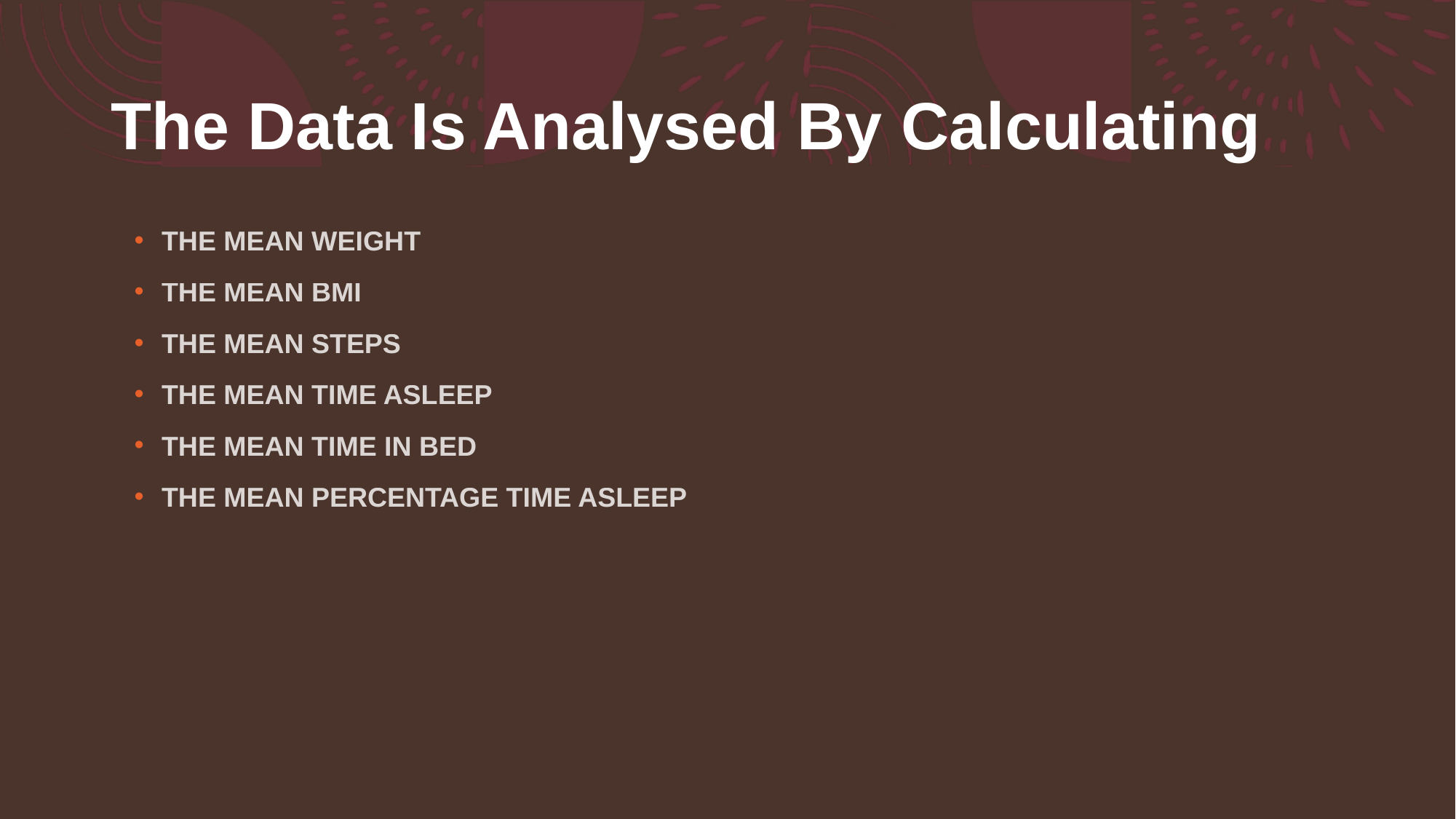

# The Data Is Analysed By Calculating
THE MEAN WEIGHT
THE MEAN BMI
THE MEAN STEPS
THE MEAN TIME ASLEEP
THE MEAN TIME IN BED
THE MEAN PERCENTAGE TIME ASLEEP